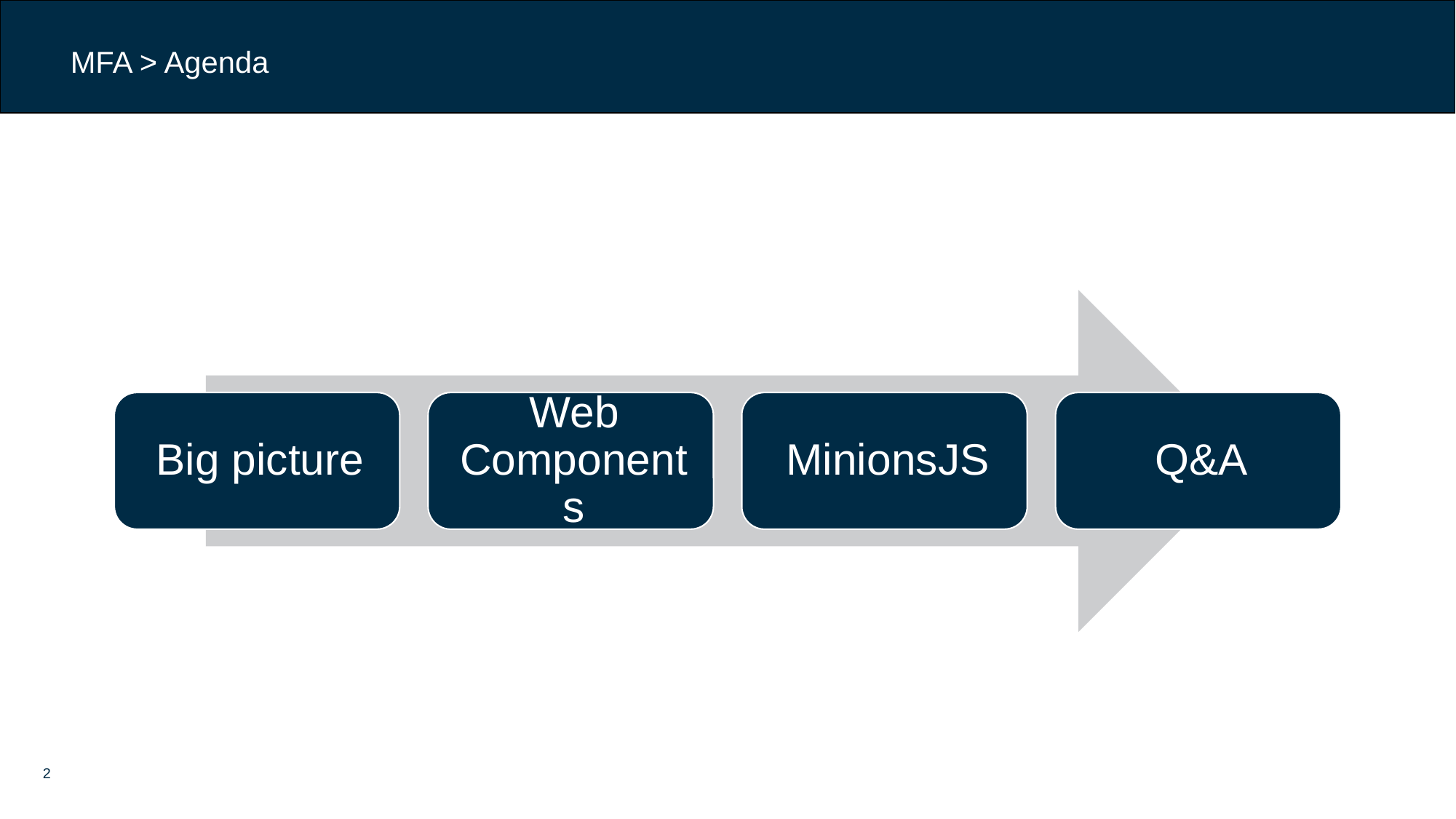

MFA > Agenda
Big picture
Web Components
MinionsJS
Q&A